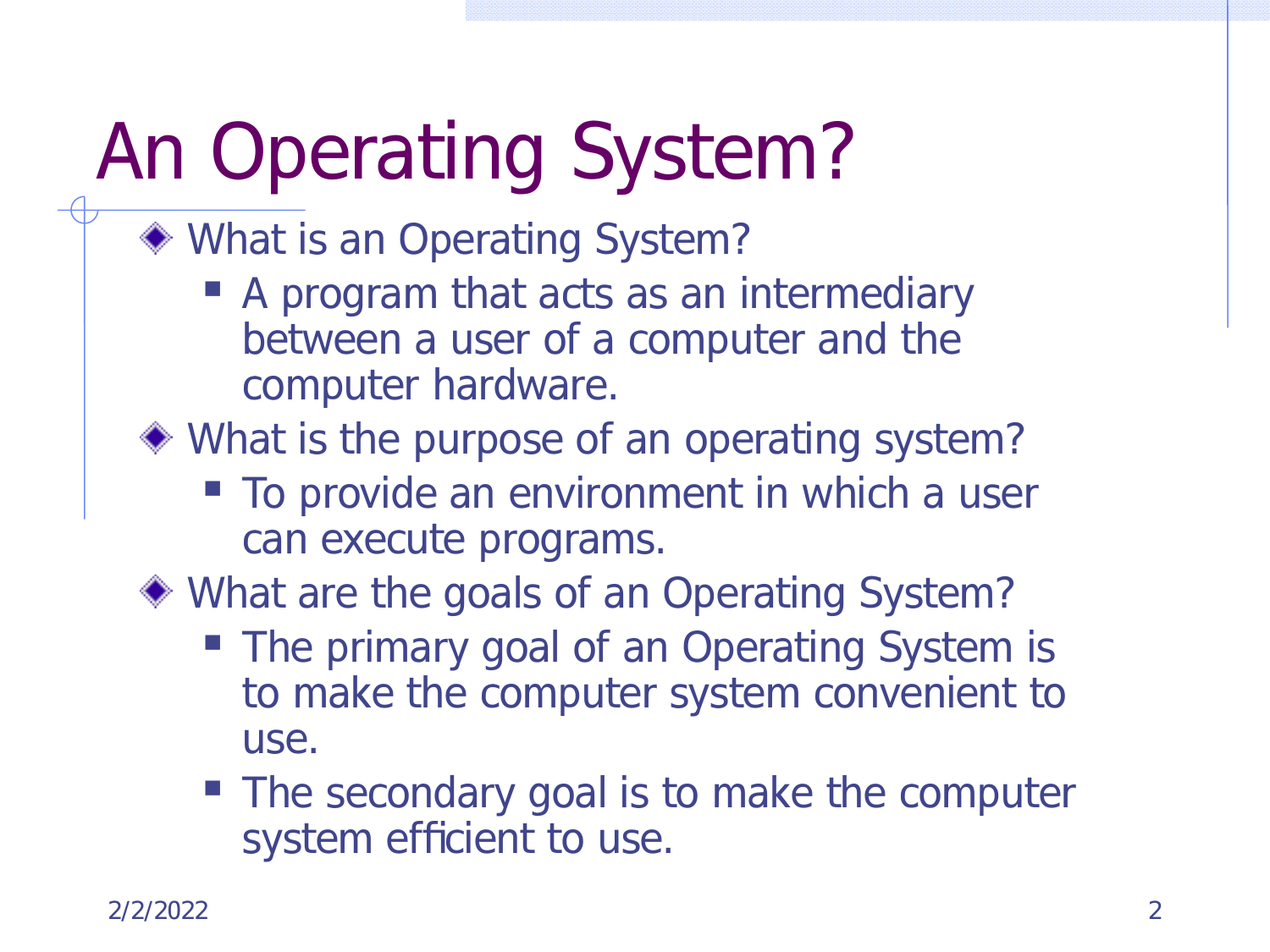

# An Operating System?
What is an Operating System?
A program that acts as an intermediary between a user of a computer and the computer hardware.
What is the purpose of an operating system?
To provide an environment in which a user can execute programs.
What are the goals of an Operating System?
The primary goal of an Operating System is to make the computer system convenient to use.
The secondary goal is to make the computer system efficient to use.
2/2/2022
2